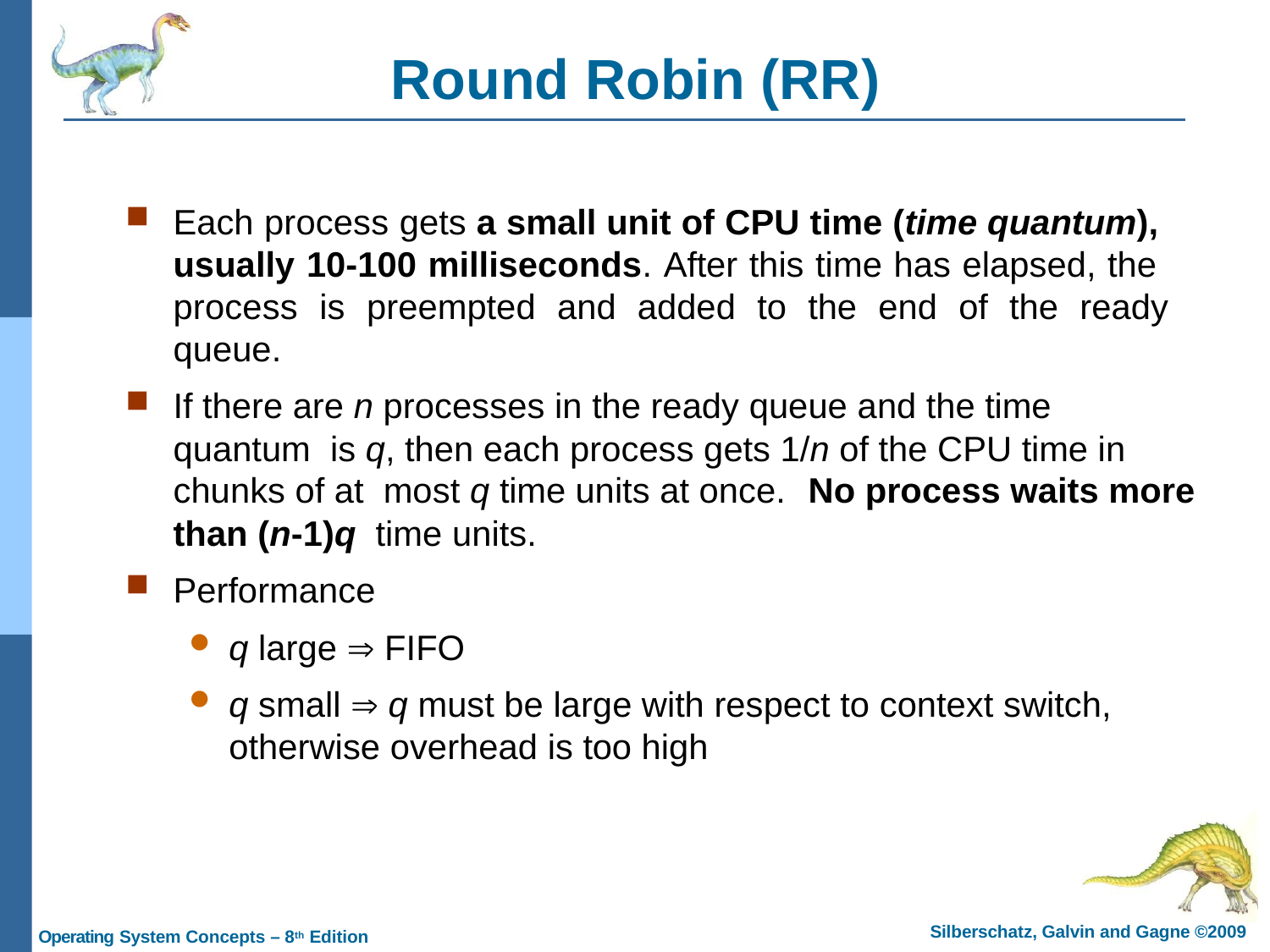

# Round Robin (RR)
Each process gets a small unit of CPU time (time quantum),  usually 10-100 milliseconds. After this time has elapsed, the  process is preempted and added to the end of the ready queue.
If there are n processes in the ready queue and the time quantum  is q, then each process gets 1/n of the CPU time in chunks of at  most q time units at once.	No process waits more than (n-1)q  time units.
Performance
q large ⇒ FIFO
q small ⇒ q must be large with respect to context switch,
otherwise overhead is too high
Silberschatz, Galvin and Gagne ©2009
Operating System Concepts – 8th Edition